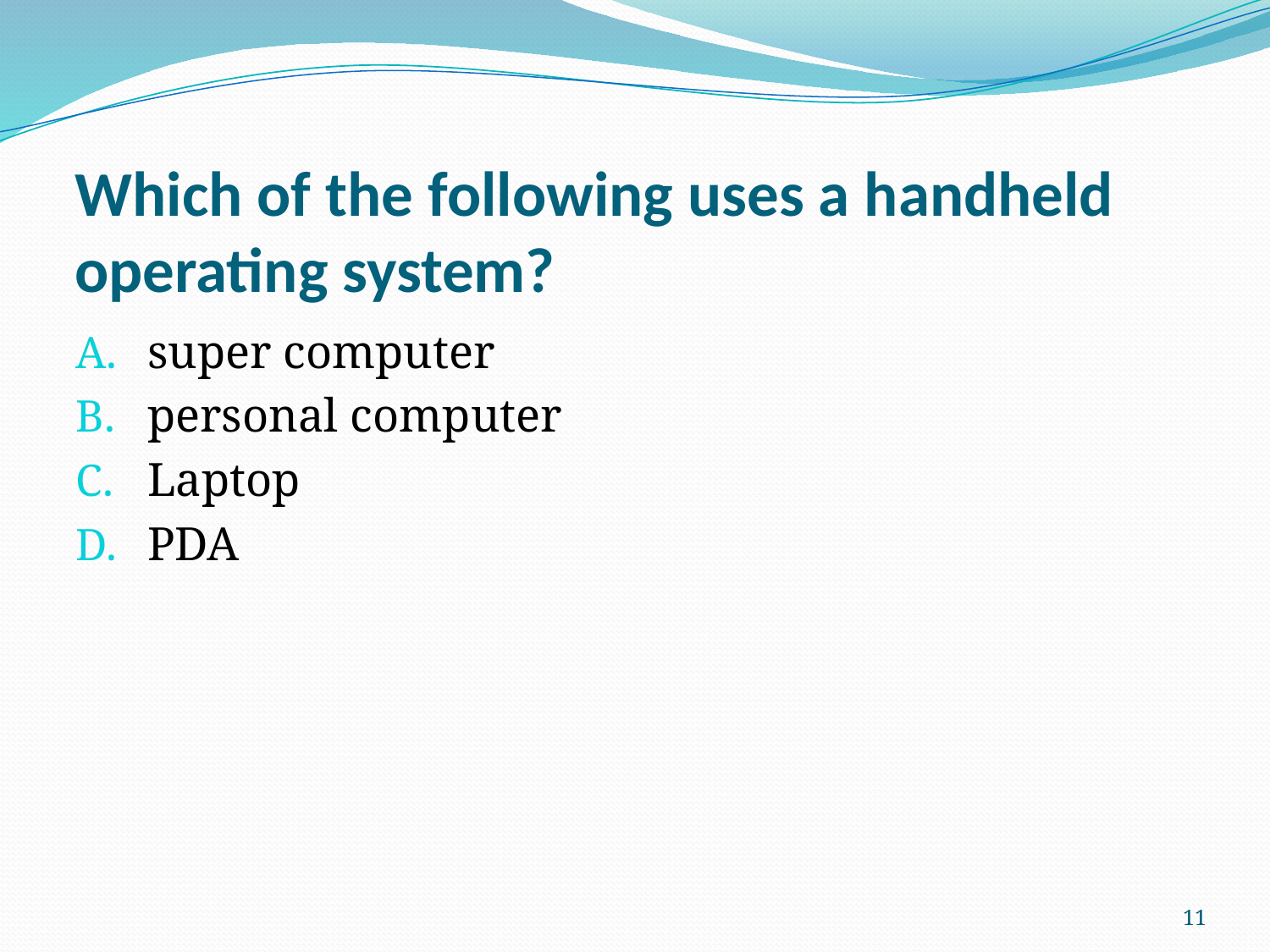

# Which of the following uses a handheld operating system?
super computer
personal computer
Laptop
PDA
11